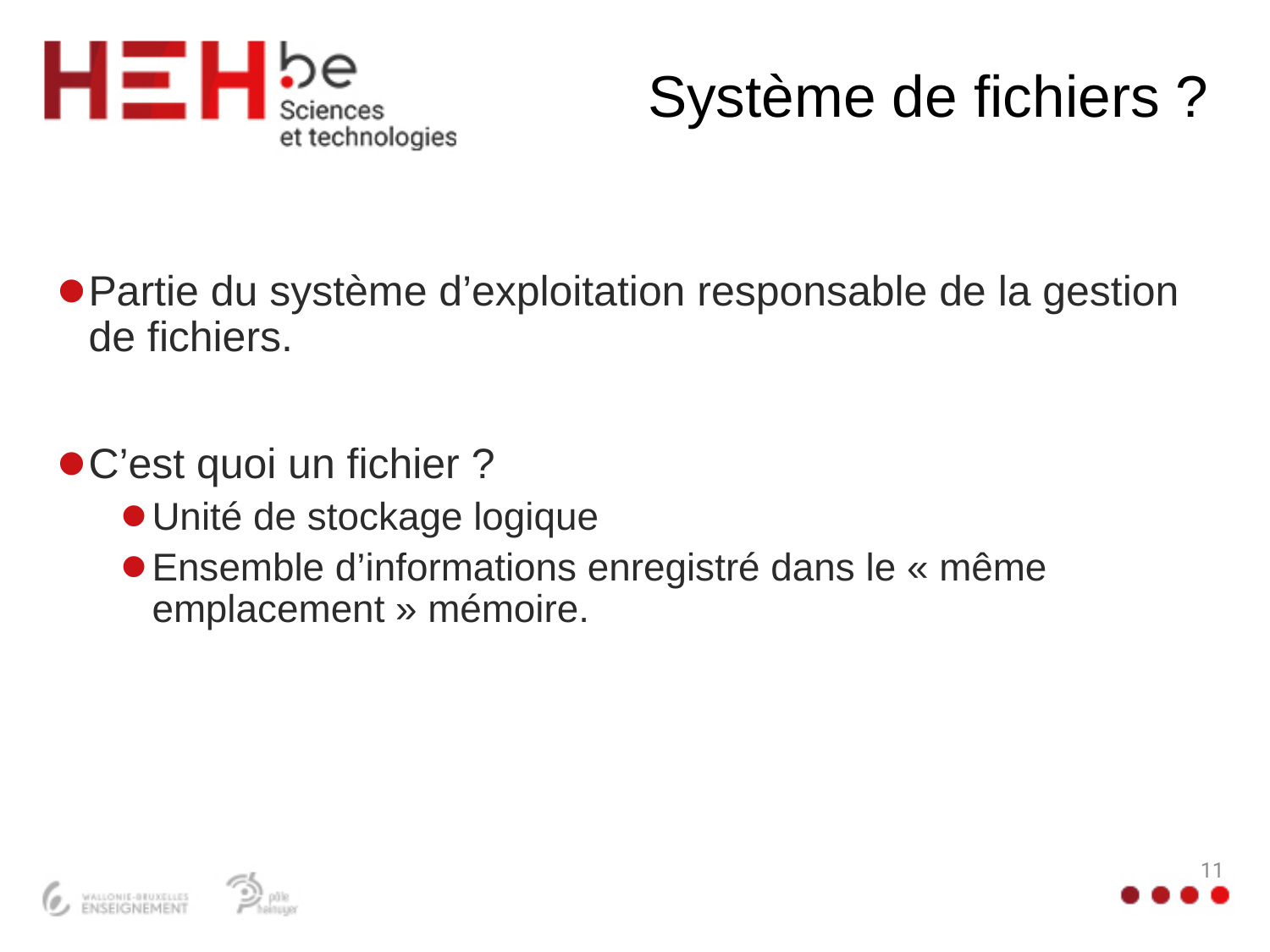

# Système de fichiers ?
Partie du système d’exploitation responsable de la gestion de fichiers.

C’est quoi un fichier ?
Unité de stockage logique
Ensemble d’informations enregistré dans le « même emplacement » mémoire.
11